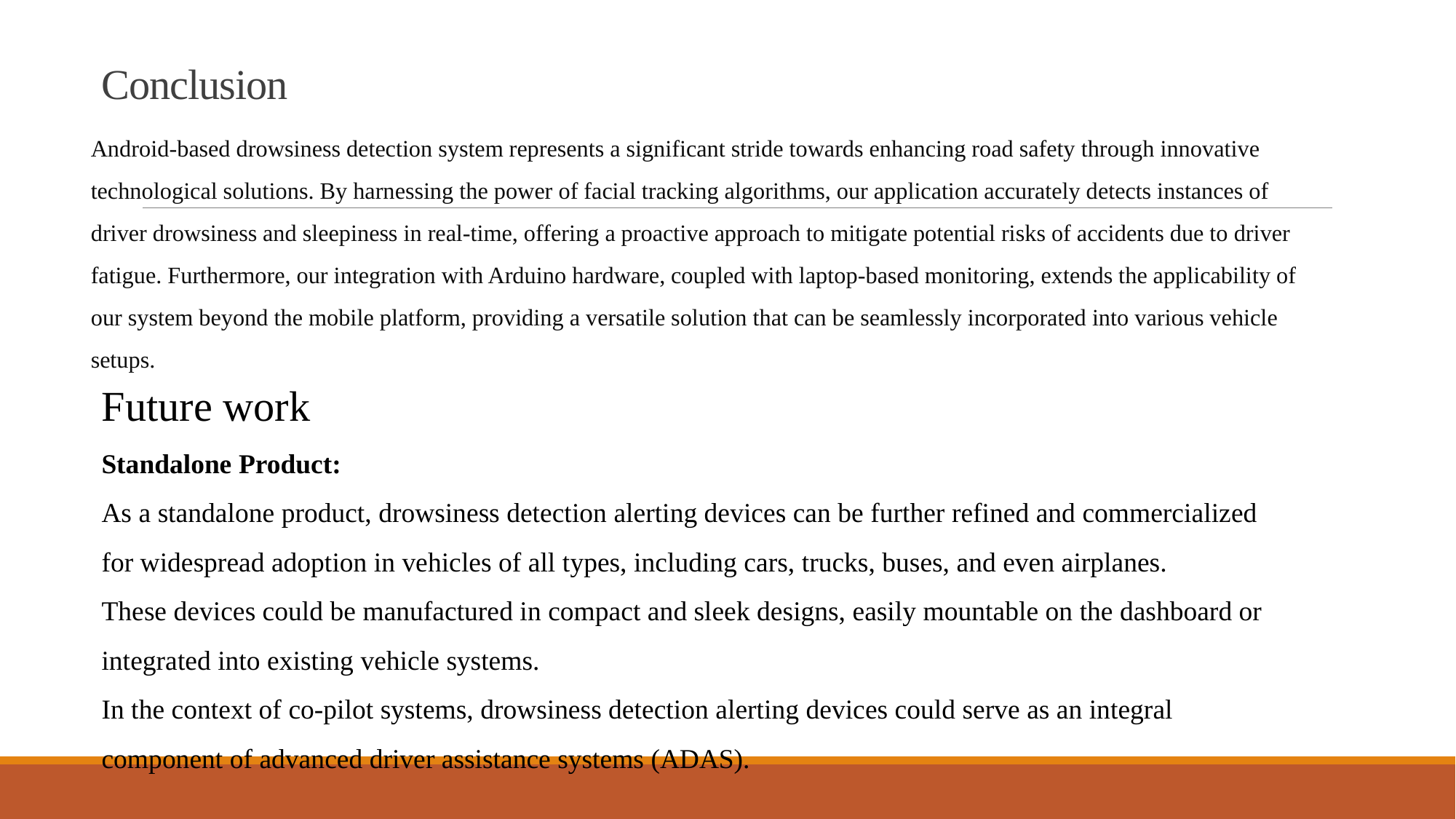

# Conclusion
Android-based drowsiness detection system represents a significant stride towards enhancing road safety through innovative technological solutions. By harnessing the power of facial tracking algorithms, our application accurately detects instances of driver drowsiness and sleepiness in real-time, offering a proactive approach to mitigate potential risks of accidents due to driver fatigue. Furthermore, our integration with Arduino hardware, coupled with laptop-based monitoring, extends the applicability of our system beyond the mobile platform, providing a versatile solution that can be seamlessly incorporated into various vehicle setups.

Future work
Standalone Product:
As a standalone product, drowsiness detection alerting devices can be further refined and commercialized for widespread adoption in vehicles of all types, including cars, trucks, buses, and even airplanes.
These devices could be manufactured in compact and sleek designs, easily mountable on the dashboard or integrated into existing vehicle systems.
In the context of co-pilot systems, drowsiness detection alerting devices could serve as an integral component of advanced driver assistance systems (ADAS).